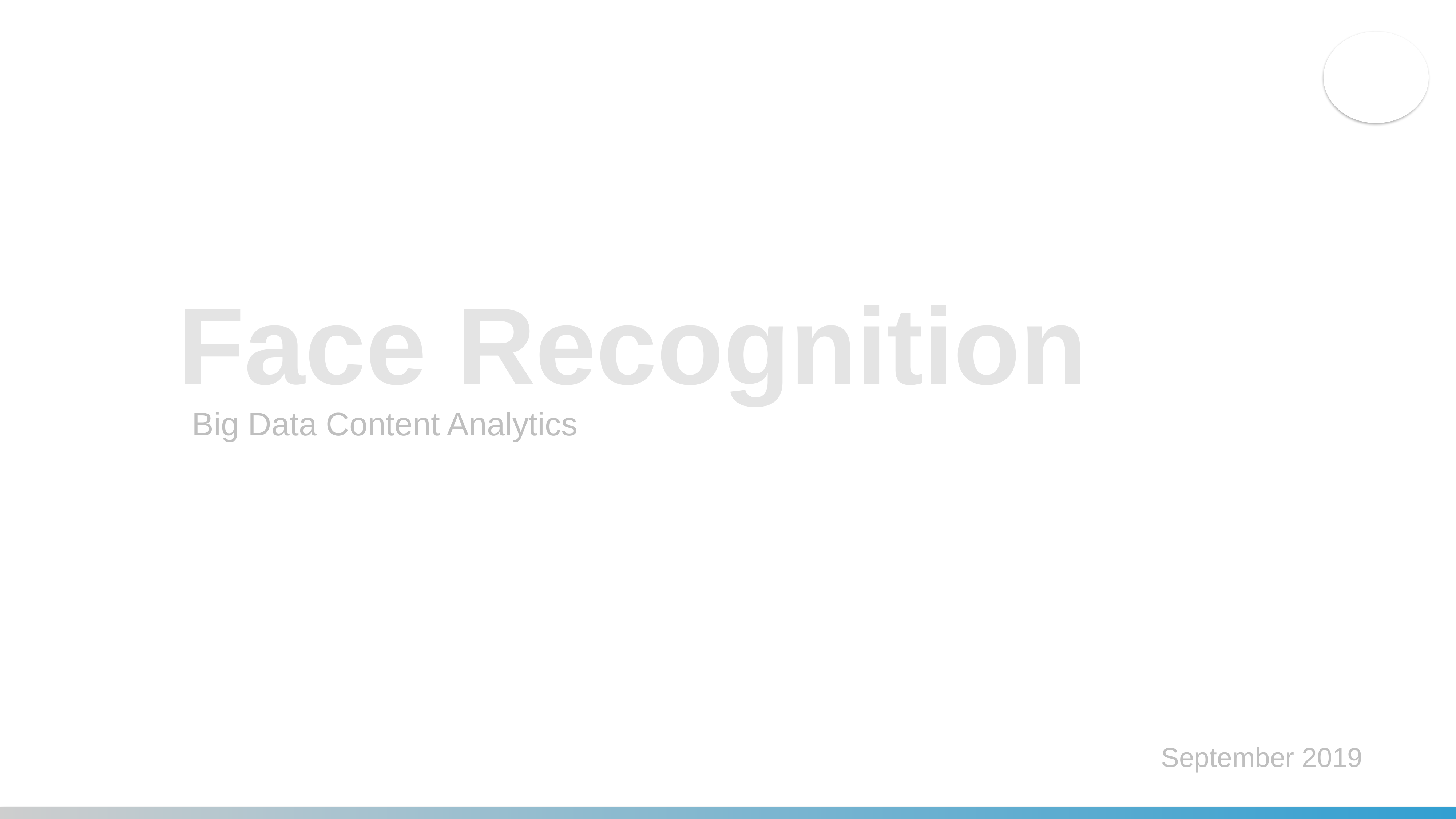

1
Face Recognition
Big Data Content Analytics
September 2019